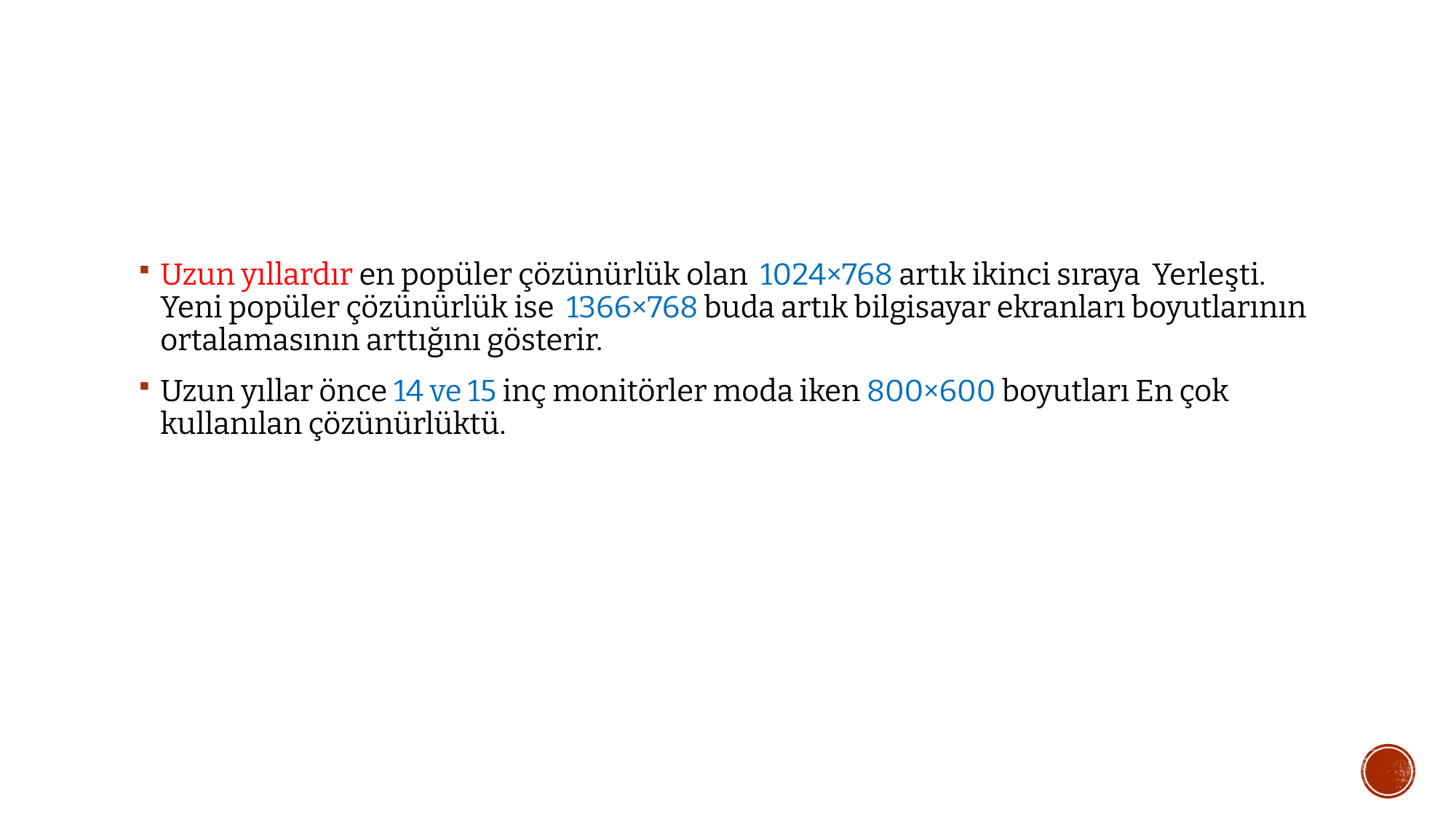

Uzun yıllardır en popüler çözünürlük olan  1024×768 artık ikinci sıraya  Yerleşti.  Yeni popüler çözünürlük ise  1366×768 buda artık bilgisayar ekranları boyutlarının ortalamasının arttığını gösterir.
Uzun yıllar önce 14 ve 15 inç monitörler moda iken 800×600 boyutları En çok kullanılan çözünürlüktü.